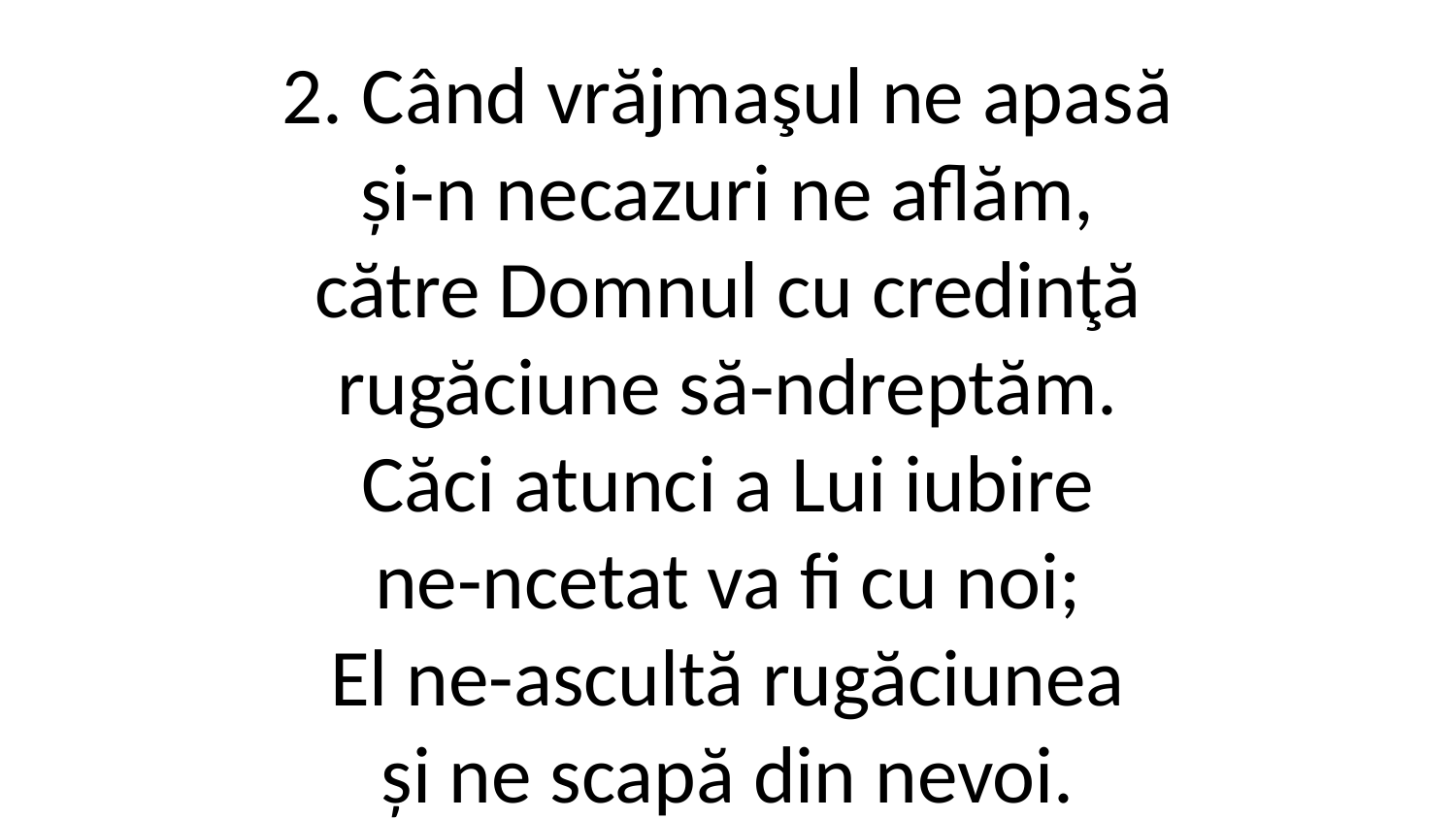

2. Când vrăjmaşul ne apasă
și-n necazuri ne aflăm,
către Domnul cu credinţă
rugăciune să-ndreptăm.
Căci atunci a Lui iubire
ne-ncetat va fi cu noi;
El ne-ascultă rugăciunea
și ne scapă din nevoi.